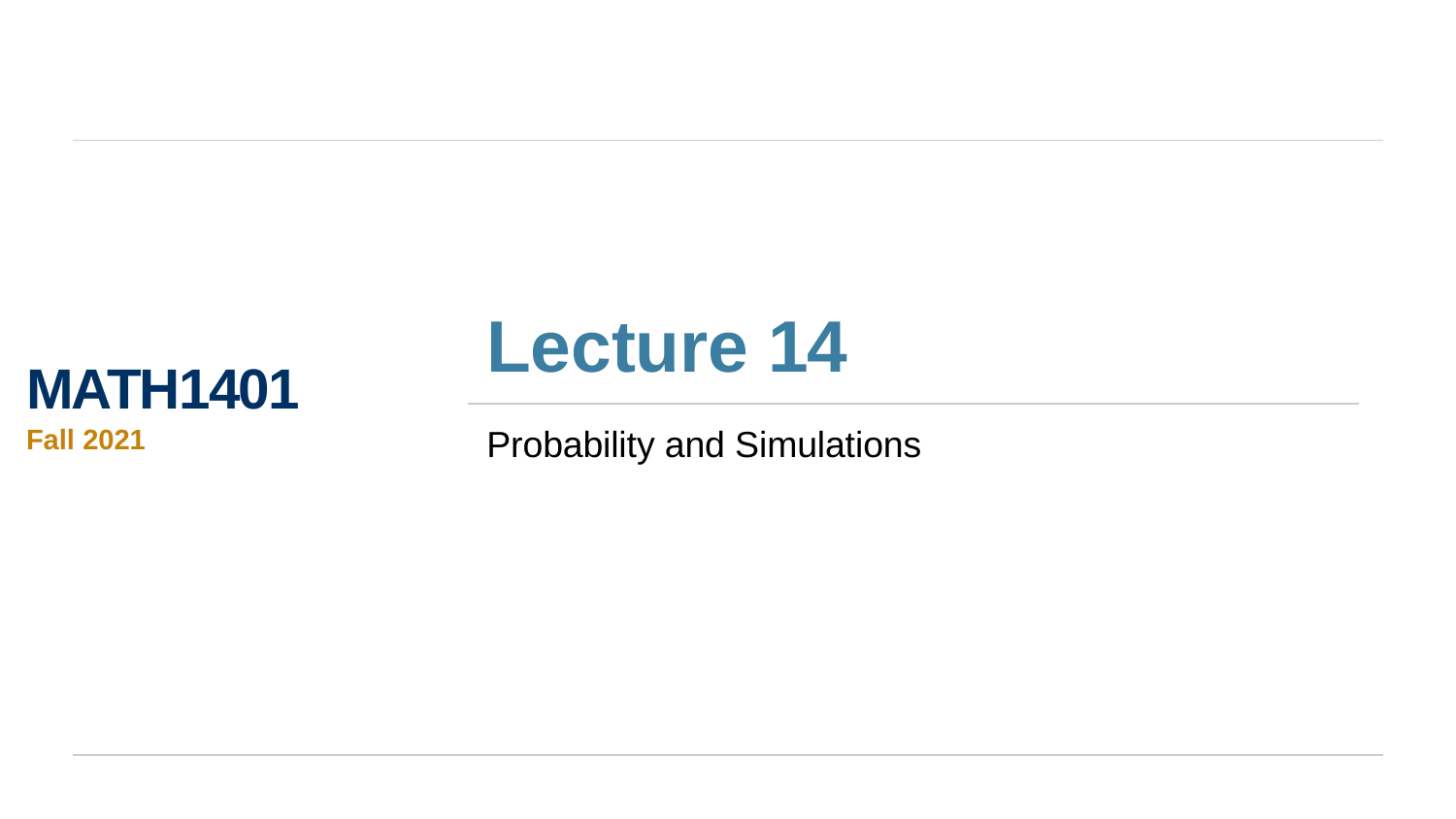

# Lecture 14
MATH1401
Fall 2021

Probability and Simulations